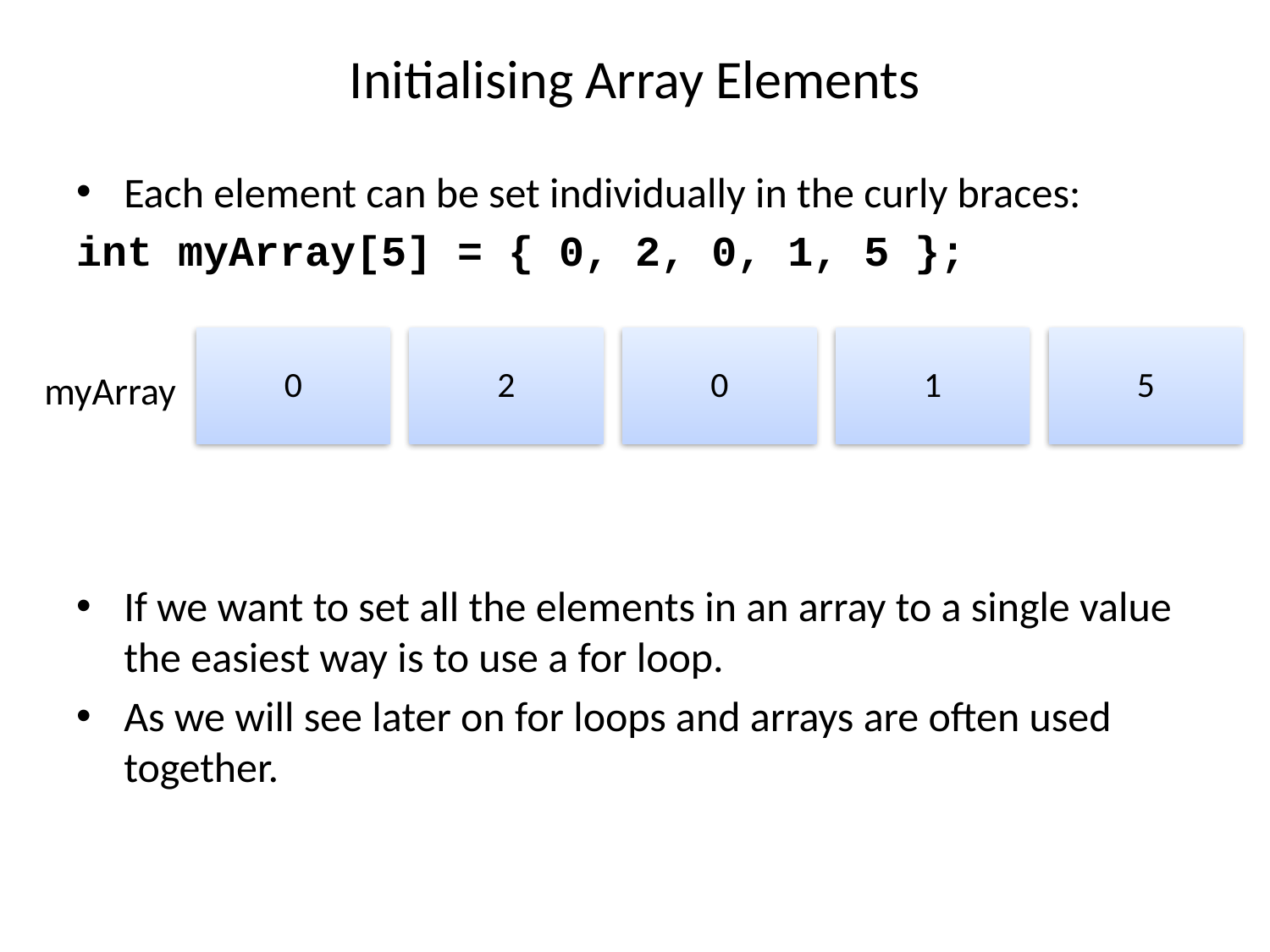

# Initialising Array Elements
Each element can be set individually in the curly braces:
int myArray[5] = { 0, 2, 0, 1, 5 };

If we want to set all the elements in an array to a single value the easiest way is to use a for loop.
As we will see later on for loops and arrays are often used together.
0
2
0
1
5
myArray